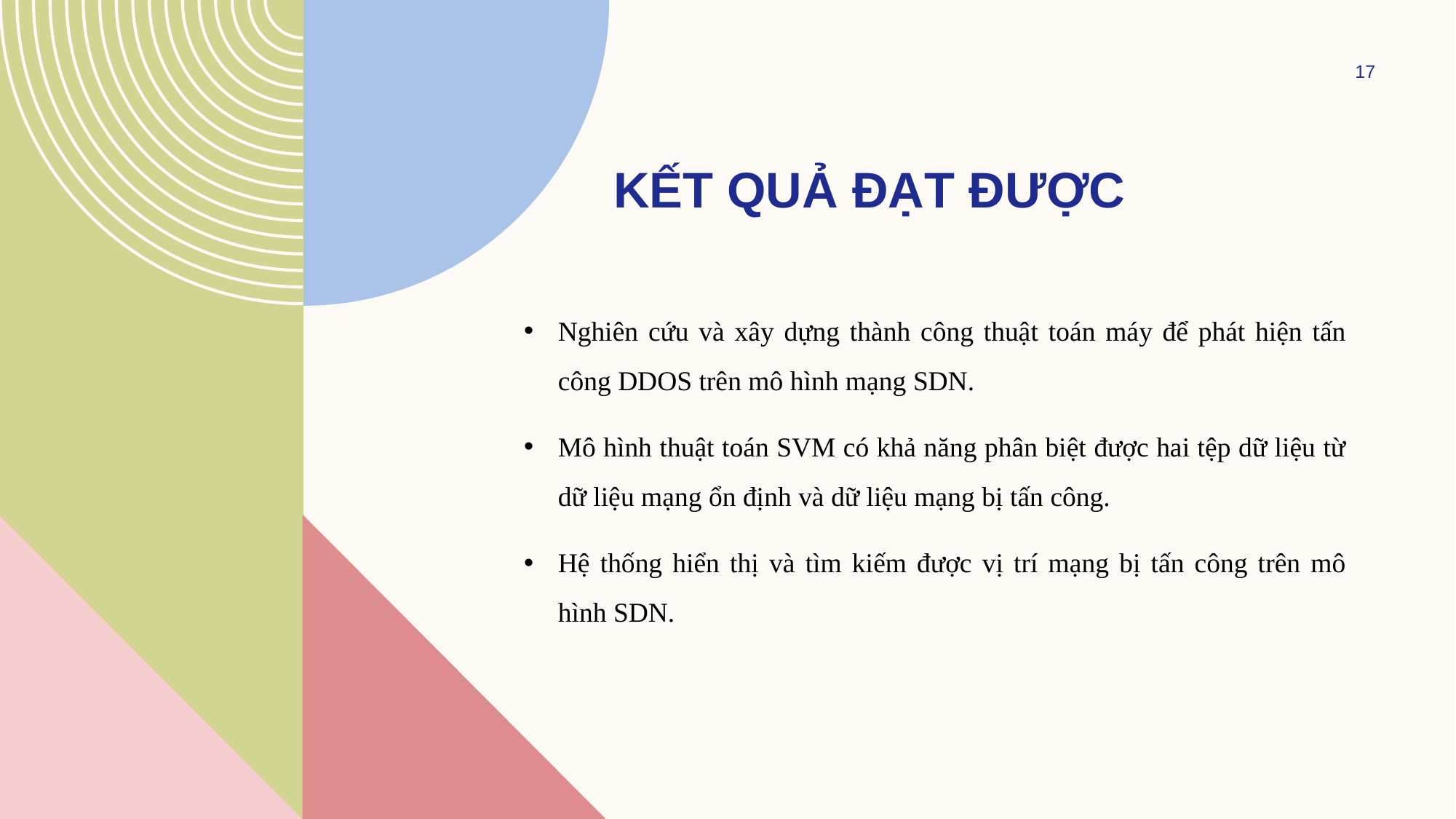

17
# Kết QUẢ ĐẠT ĐƯỢC
Nghiên cứu và xây dựng thành công thuật toán máy để phát hiện tấn công DDOS trên mô hình mạng SDN.
Mô hình thuật toán SVM có khả năng phân biệt được hai tệp dữ liệu từ dữ liệu mạng ổn định và dữ liệu mạng bị tấn công.
Hệ thống hiển thị và tìm kiếm được vị trí mạng bị tấn công trên mô hình SDN.